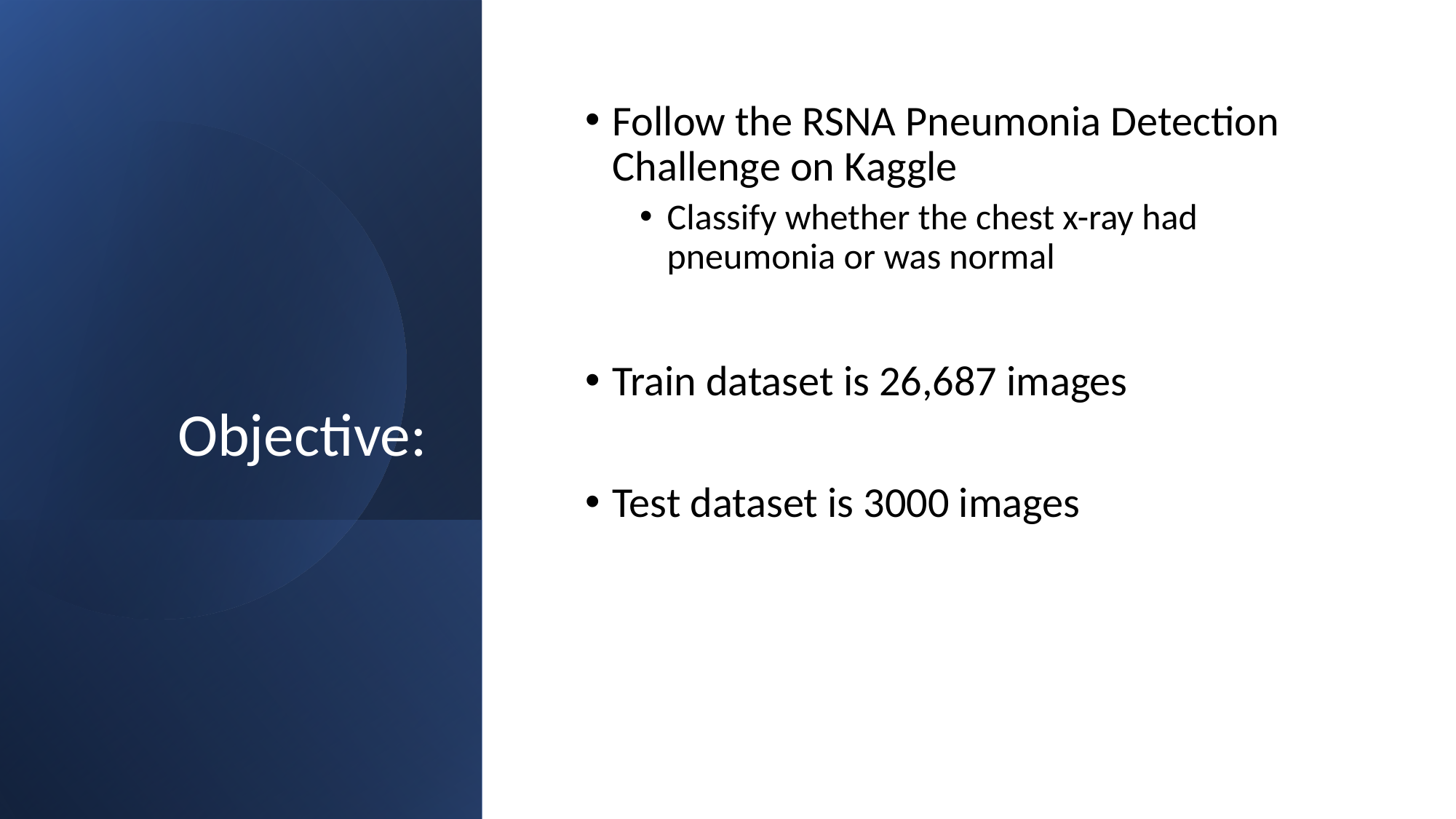

# Objective:
Follow the RSNA Pneumonia Detection Challenge on Kaggle
Classify whether the chest x-ray had pneumonia or was normal

Train dataset is 26,687 images

Test dataset is 3000 images